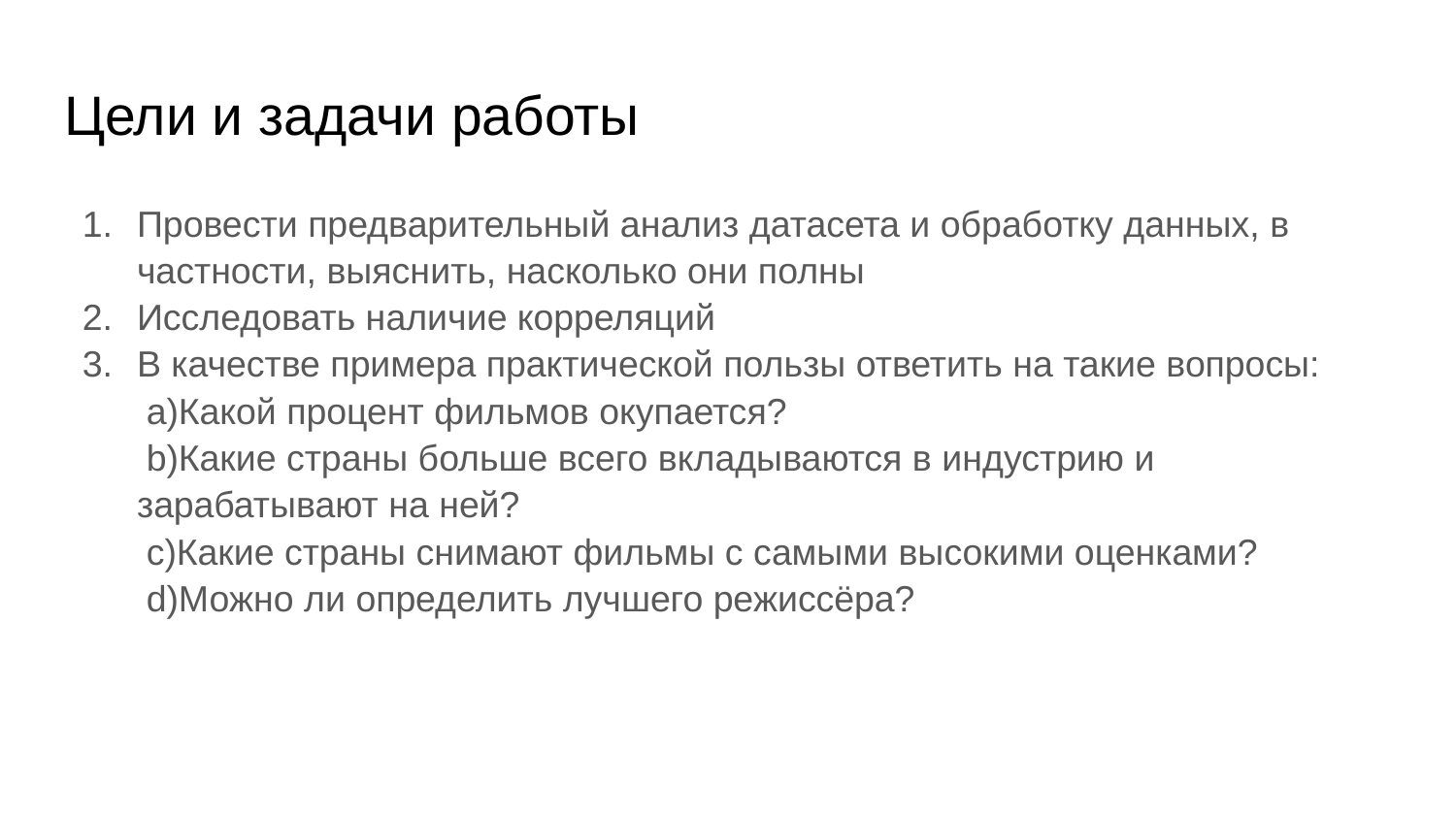

# Цели и задачи работы
Провести предварительный анализ датасета и обработку данных, в частности, выяснить, насколько они полны
Исследовать наличие корреляций
В качестве примера практической пользы ответить на такие вопросы:
Какой процент фильмов окупается?
Какие страны больше всего вкладываются в индустрию и зарабатывают на ней?
Какие страны снимают фильмы с самыми высокими оценками?
Можно ли определить лучшего режиссёра?